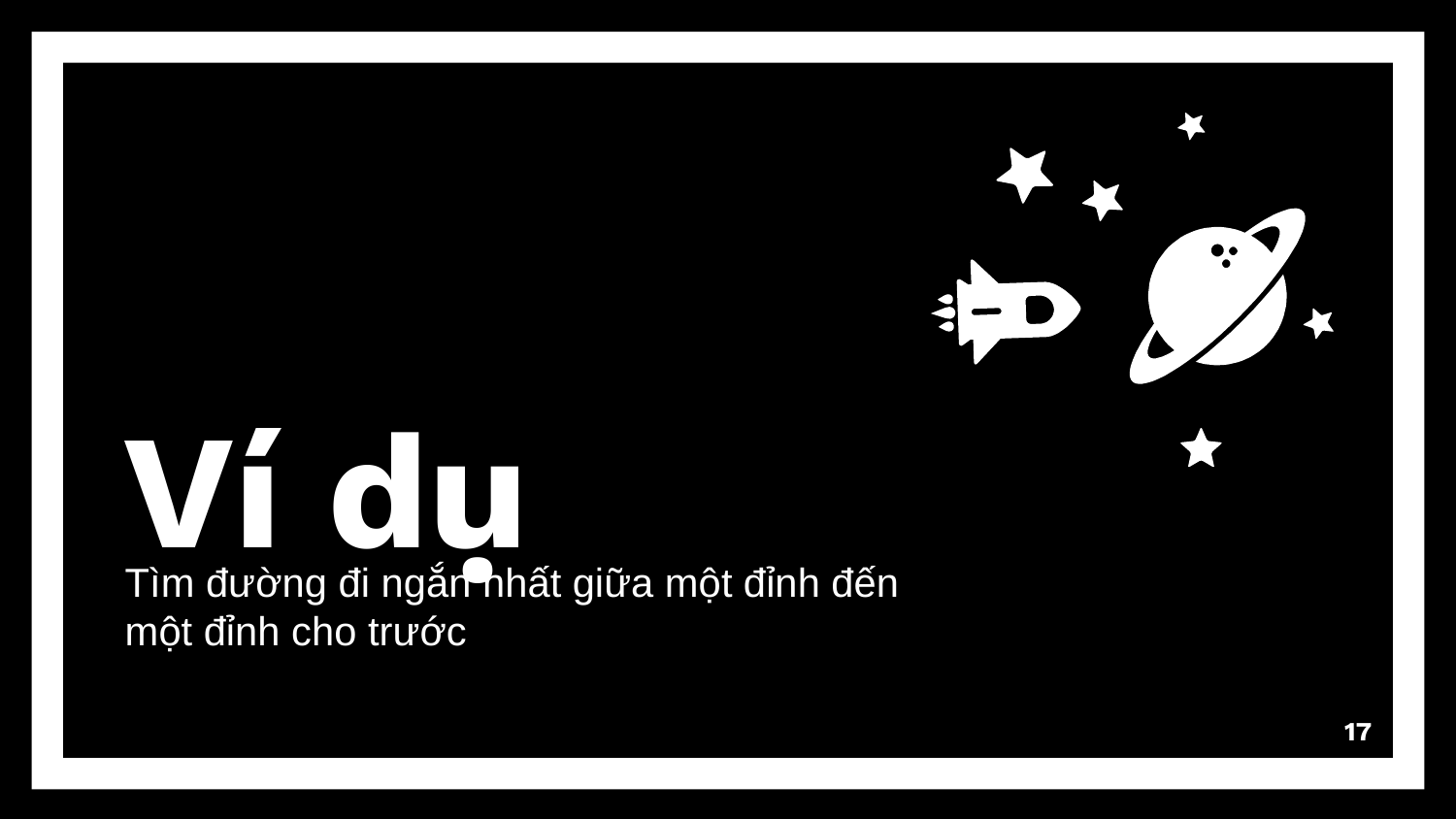

Ví dụ

Tìm đường đi ngắn nhất giữa một đỉnh đến một đỉnh cho trước
17